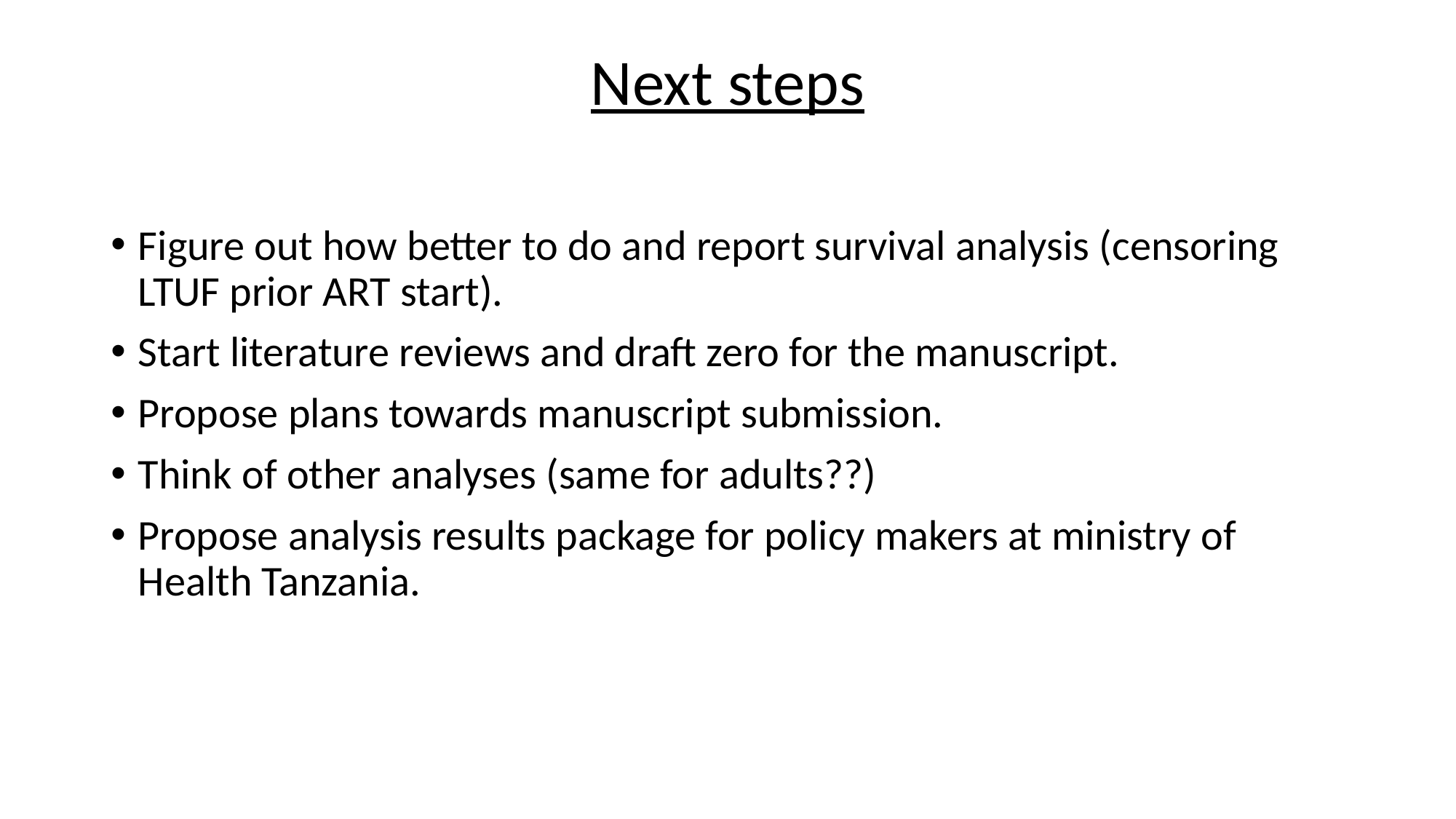

# Next steps
Figure out how better to do and report survival analysis (censoring LTUF prior ART start).
Start literature reviews and draft zero for the manuscript.
Propose plans towards manuscript submission.
Think of other analyses (same for adults??)
Propose analysis results package for policy makers at ministry of Health Tanzania.